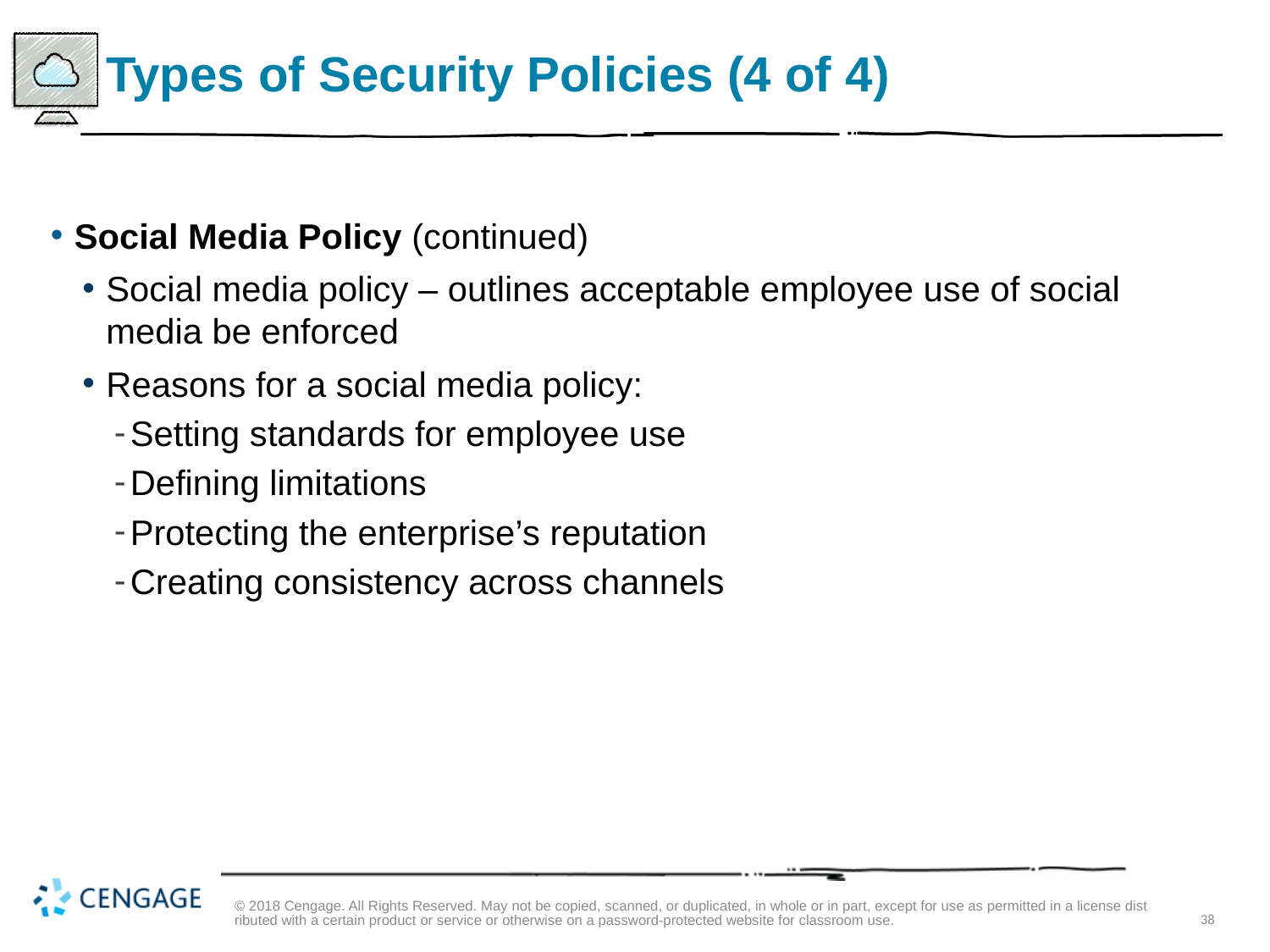

# Types of Security Policies (4 of 4)
Social Media Policy (continued)
Social media policy – outlines acceptable employee use of social media be enforced
Reasons for a social media policy:
Setting standards for employee use
Defining limitations
Protecting the enterprise’s reputation
Creating consistency across channels
© 2018 Cengage. All Rights Reserved. May not be copied, scanned, or duplicated, in whole or in part, except for use as permitted in a license distributed with a certain product or service or otherwise on a password-protected website for classroom use.